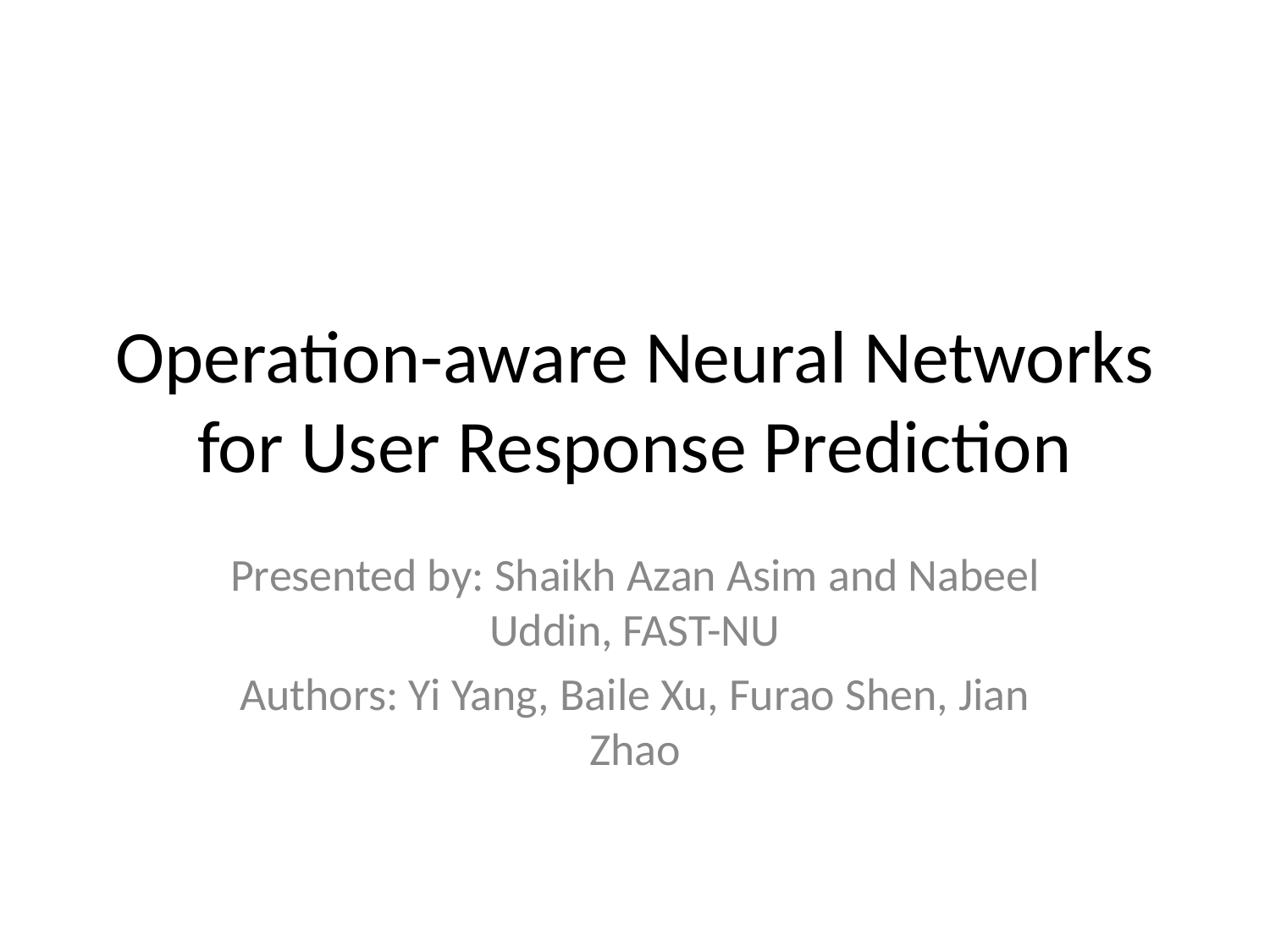

# Operation-aware Neural Networks for User Response Prediction
Presented by: Shaikh Azan Asim and Nabeel Uddin, FAST-NU
Authors: Yi Yang, Baile Xu, Furao Shen, Jian Zhao